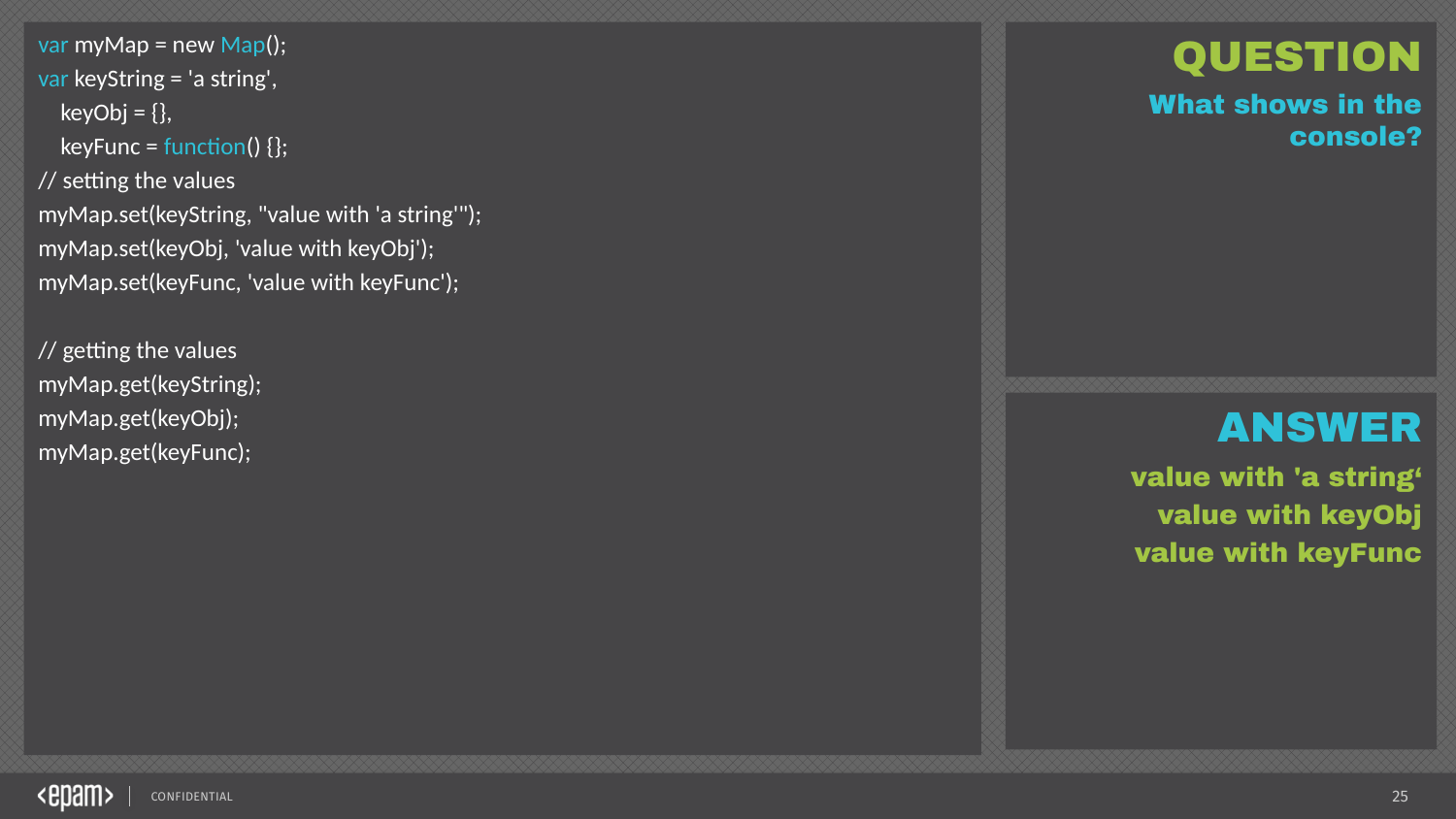

var myMap = new Map();
var keyString = 'a string',
    keyObj = {},
    keyFunc = function() {};
// setting the values
myMap.set(keyString, "value with 'a string'");
myMap.set(keyObj, 'value with keyObj');
myMap.set(keyFunc, 'value with keyFunc');

// getting the values
myMap.get(keyString);
myMap.get(keyObj);
myMap.get(keyFunc);
What shows in the console?

value with 'a string‘
value with keyObj
value with keyFunc